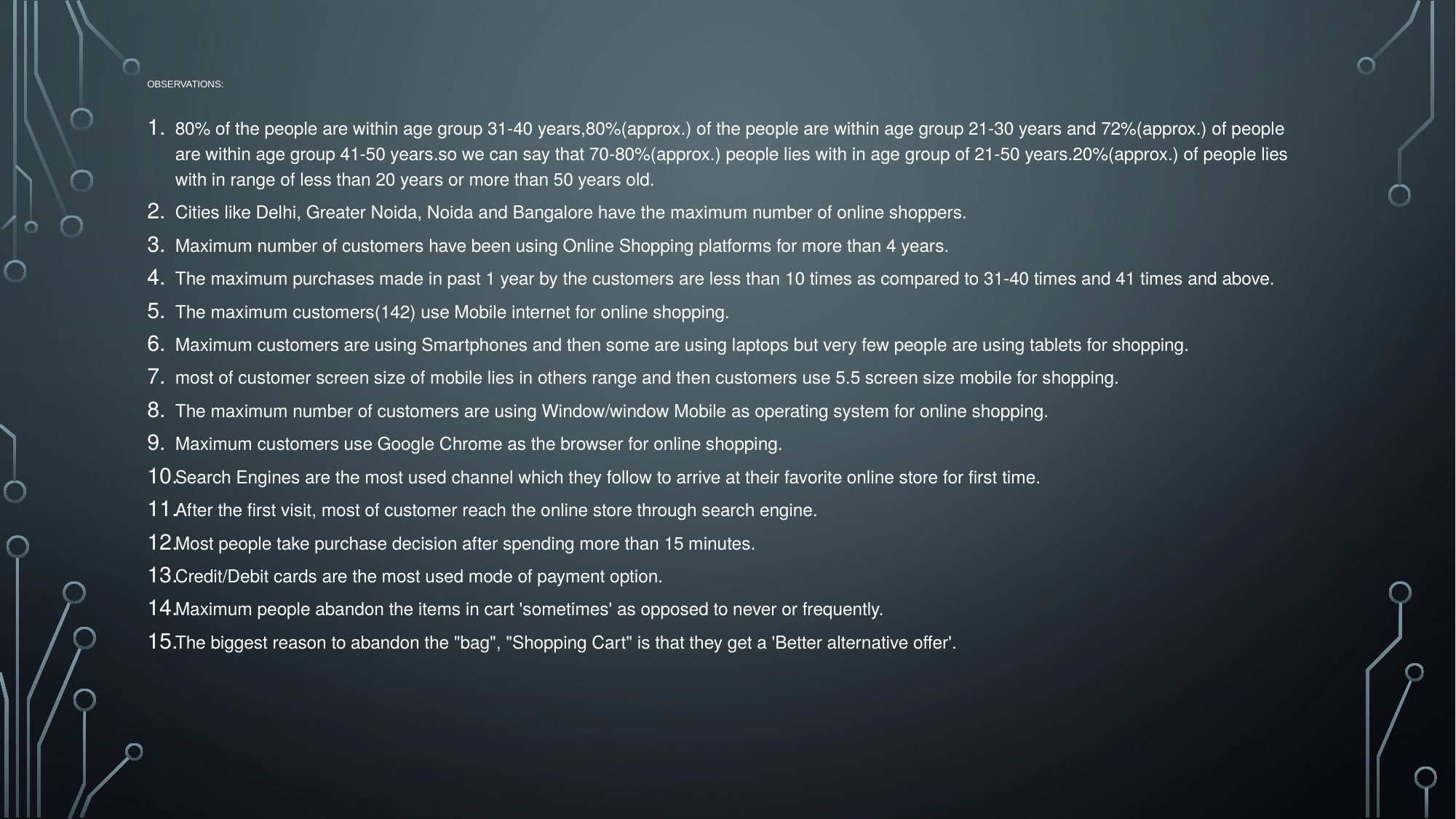

# Observations:
80% of the people are within age group 31-40 years,80%(approx.) of the people are within age group 21-30 years and 72%(approx.) of people are within age group 41-50 years.so we can say that 70-80%(approx.) people lies with in age group of 21-50 years.20%(approx.) of people lies with in range of less than 20 years or more than 50 years old.
Cities like Delhi, Greater Noida, Noida and Bangalore have the maximum number of online shoppers.
Maximum number of customers have been using Online Shopping platforms for more than 4 years.
The maximum purchases made in past 1 year by the customers are less than 10 times as compared to 31-40 times and 41 times and above.
The maximum customers(142) use Mobile internet for online shopping.
Maximum customers are using Smartphones and then some are using laptops but very few people are using tablets for shopping.
most of customer screen size of mobile lies in others range and then customers use 5.5 screen size mobile for shopping.
The maximum number of customers are using Window/window Mobile as operating system for online shopping.
Maximum customers use Google Chrome as the browser for online shopping.
Search Engines are the most used channel which they follow to arrive at their favorite online store for first time.
After the first visit, most of customer reach the online store through search engine.
Most people take purchase decision after spending more than 15 minutes.
Credit/Debit cards are the most used mode of payment option.
Maximum people abandon the items in cart 'sometimes' as opposed to never or frequently.
The biggest reason to abandon the "bag", "Shopping Cart" is that they get a 'Better alternative offer'.